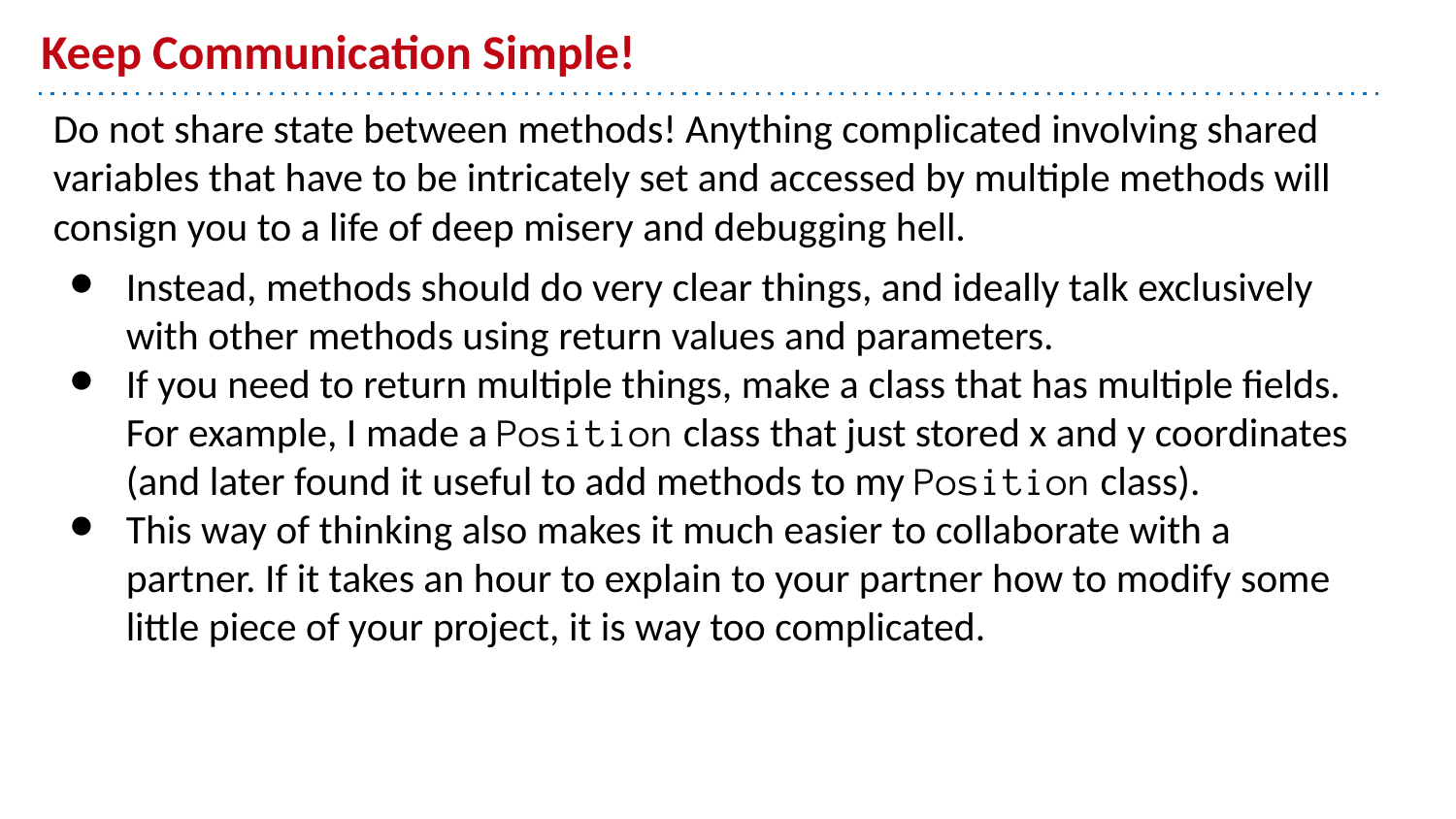

# Keep Communication Simple!
Do not share state between methods! Anything complicated involving shared variables that have to be intricately set and accessed by multiple methods will consign you to a life of deep misery and debugging hell.
Instead, methods should do very clear things, and ideally talk exclusively with other methods using return values and parameters.
If you need to return multiple things, make a class that has multiple fields. For example, I made a Position class that just stored x and y coordinates (and later found it useful to add methods to my Position class).
This way of thinking also makes it much easier to collaborate with a partner. If it takes an hour to explain to your partner how to modify some little piece of your project, it is way too complicated.